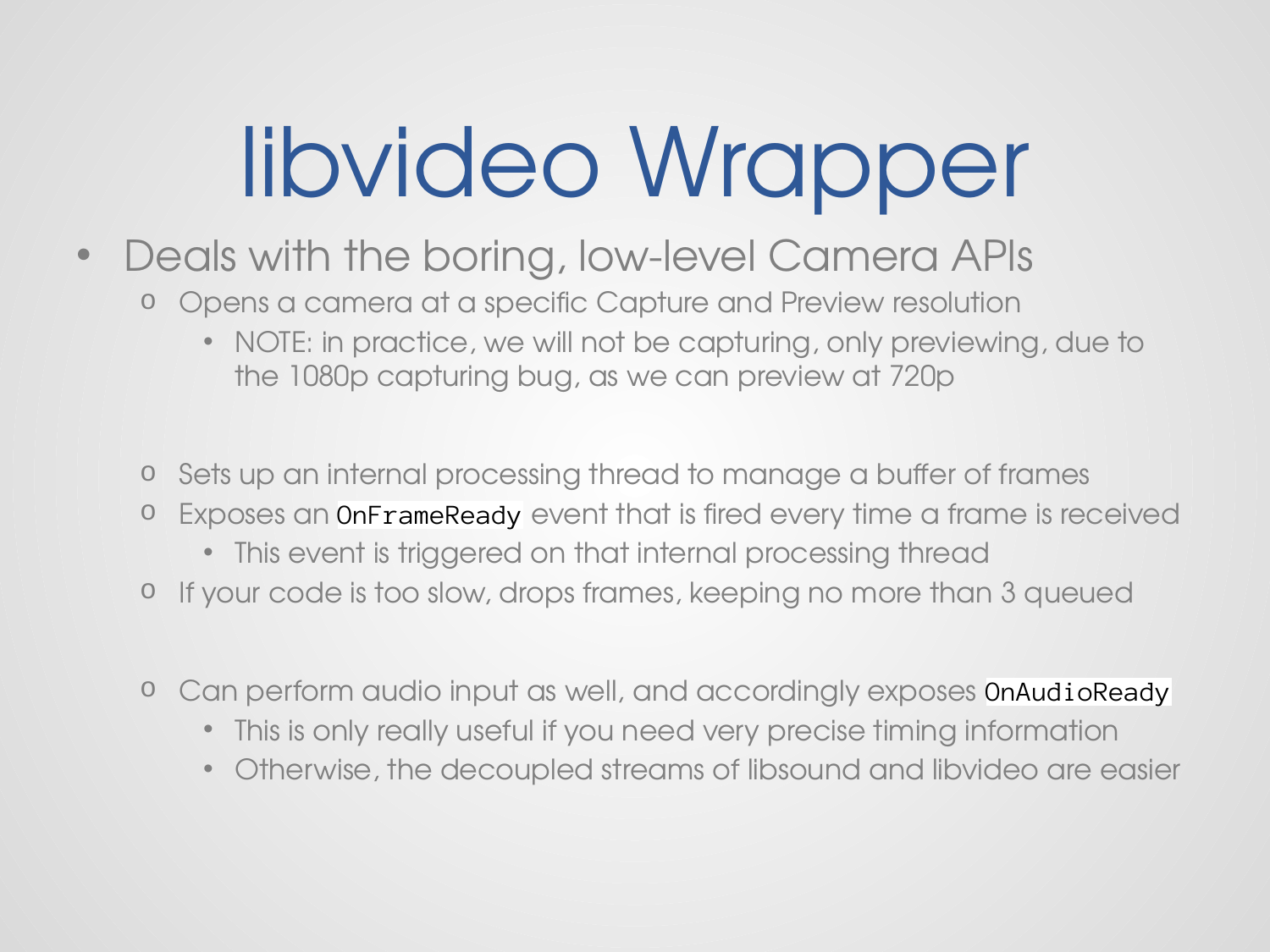

# libvideo Wrapper
Deals with the boring, low-level Camera APIs
Opens a camera at a specific Capture and Preview resolution
NOTE: in practice, we will not be capturing, only previewing, due to the 1080p capturing bug, as we can preview at 720p

Sets up an internal processing thread to manage a buffer of frames
Exposes an OnFrameReady event that is fired every time a frame is received
This event is triggered on that internal processing thread
If your code is too slow, drops frames, keeping no more than 3 queued

Can perform audio input as well, and accordingly exposes OnAudioReady
This is only really useful if you need very precise timing information
Otherwise, the decoupled streams of libsound and libvideo are easier